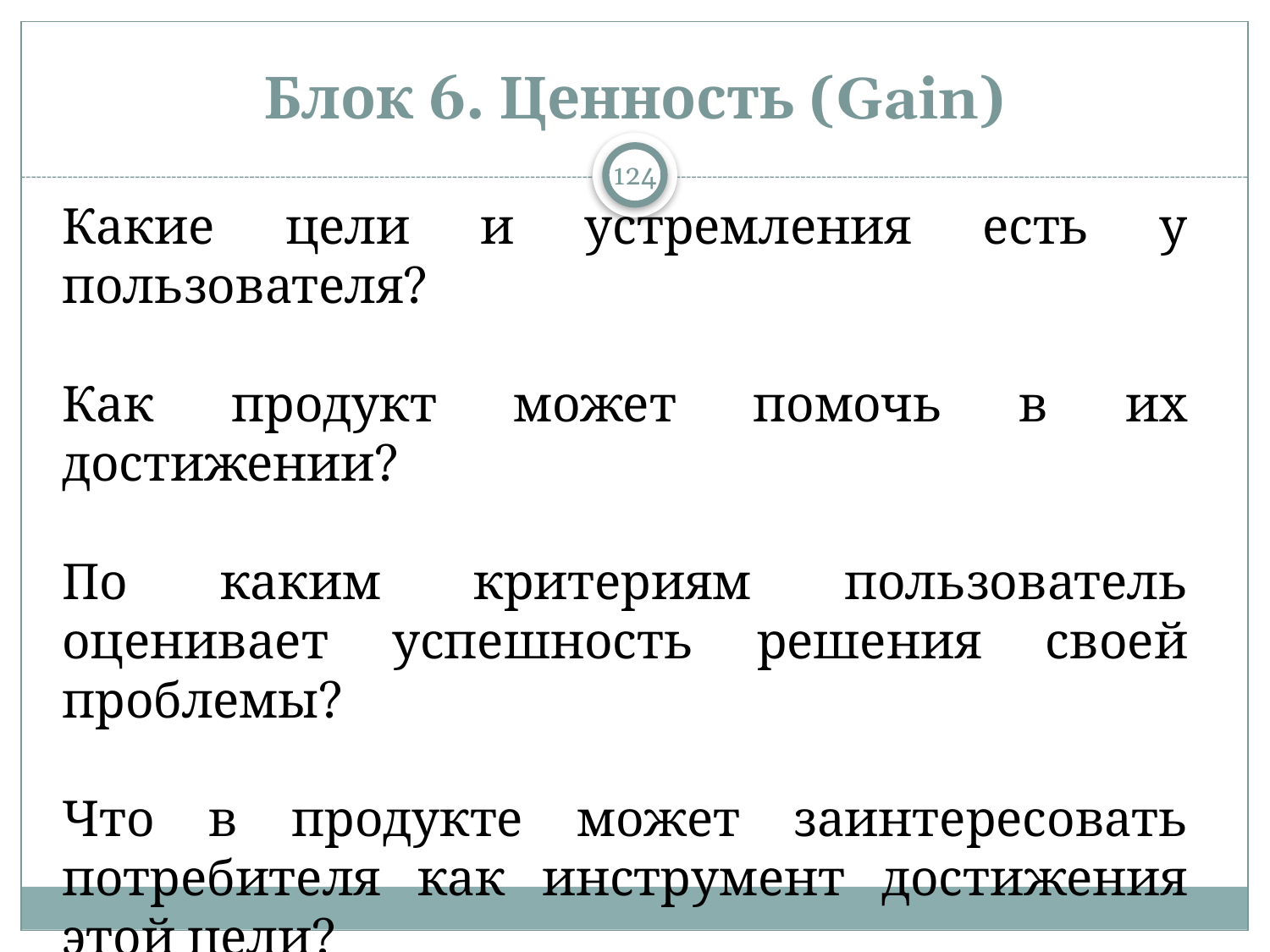

# Блок 6. Ценность (Gain)
124
Какие цели и устремления есть у пользователя?

Как продукт может помочь в их достижении?

По каким критериям пользователь оценивает успешность решения своей проблемы?

Что в продукте может заинтересовать потребителя как инструмент достижения этой цели?